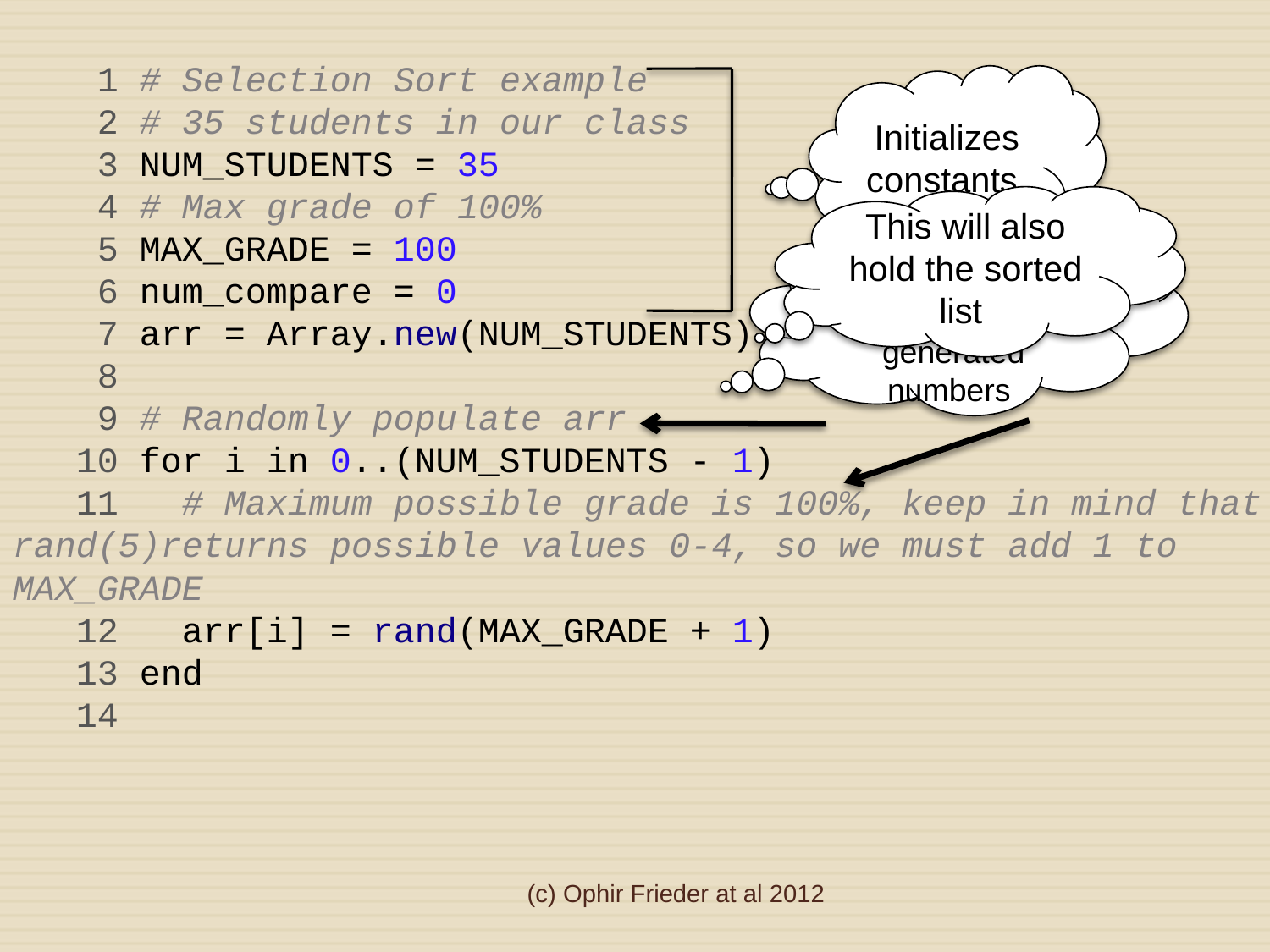

1 # Selection Sort example
    2 # 35 students in our class
    3 NUM_STUDENTS = 35
    4 # Max grade of 100%
    5 MAX_GRADE = 100
    6 num_compare = 0
    7 arr = Array.new(NUM_STUDENTS)
    8
    9 # Randomly populate arr
   10 for i in 0..(NUM_STUDENTS - 1)
   11   # Maximum possible grade is 100%, keep in mind that
rand(5)returns possible values 0-4, so we must add 1 to MAX_GRADE
   12   arr[i] = rand(MAX_GRADE + 1)
   13 end
   14
Initializes constants
This will also hold the sorted list
Initializes array that holds randomly generated numbers
(c) Ophir Frieder at al 2012